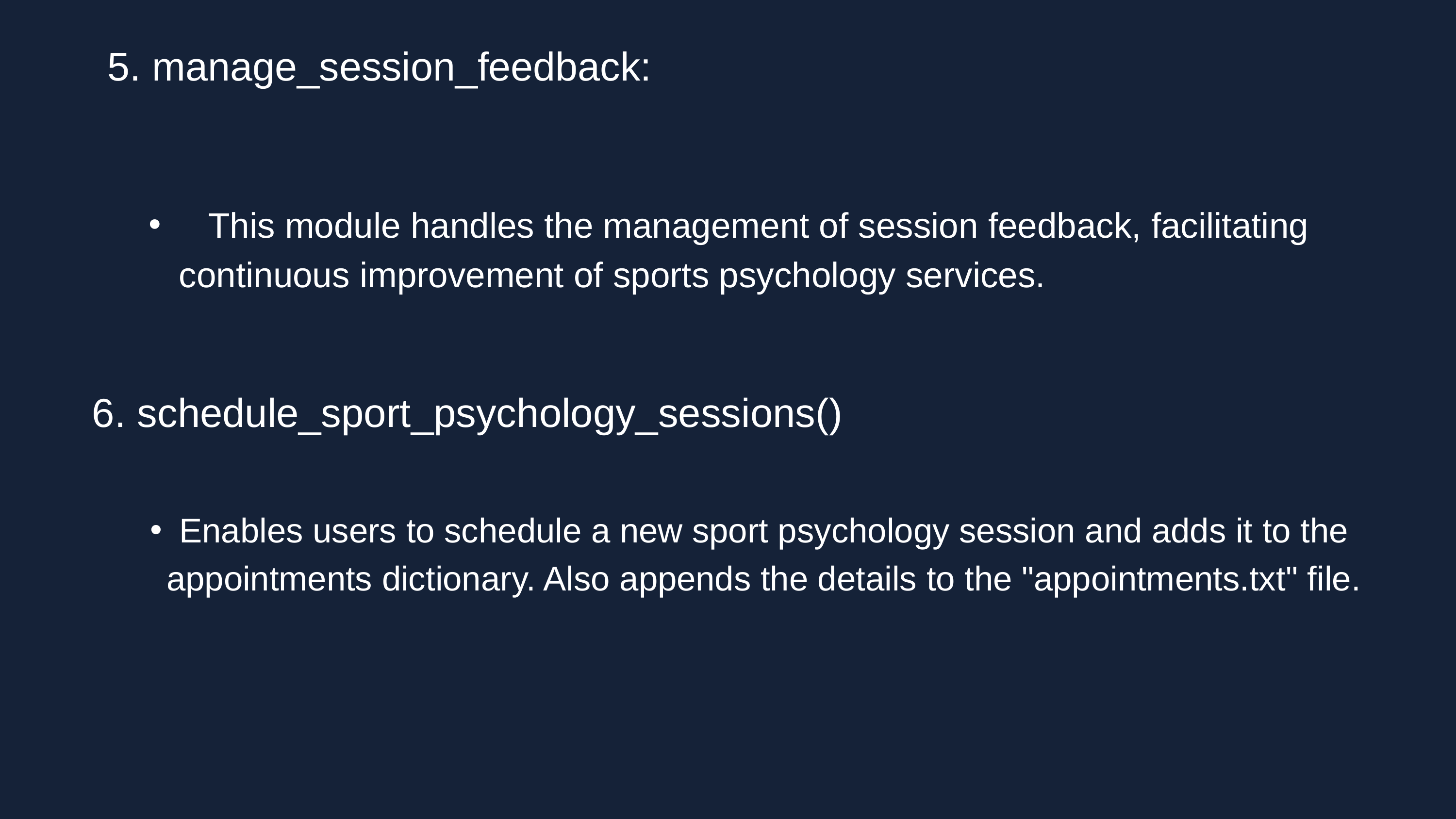

5. manage_session_feedback:

   This module handles the management of session feedback, facilitating continuous improvement of sports psychology services.

6. schedule_sport_psychology_sessions()
Enables users to schedule a new sport psychology session and adds it to the appointments dictionary. Also appends the details to the "appointments.txt" file.